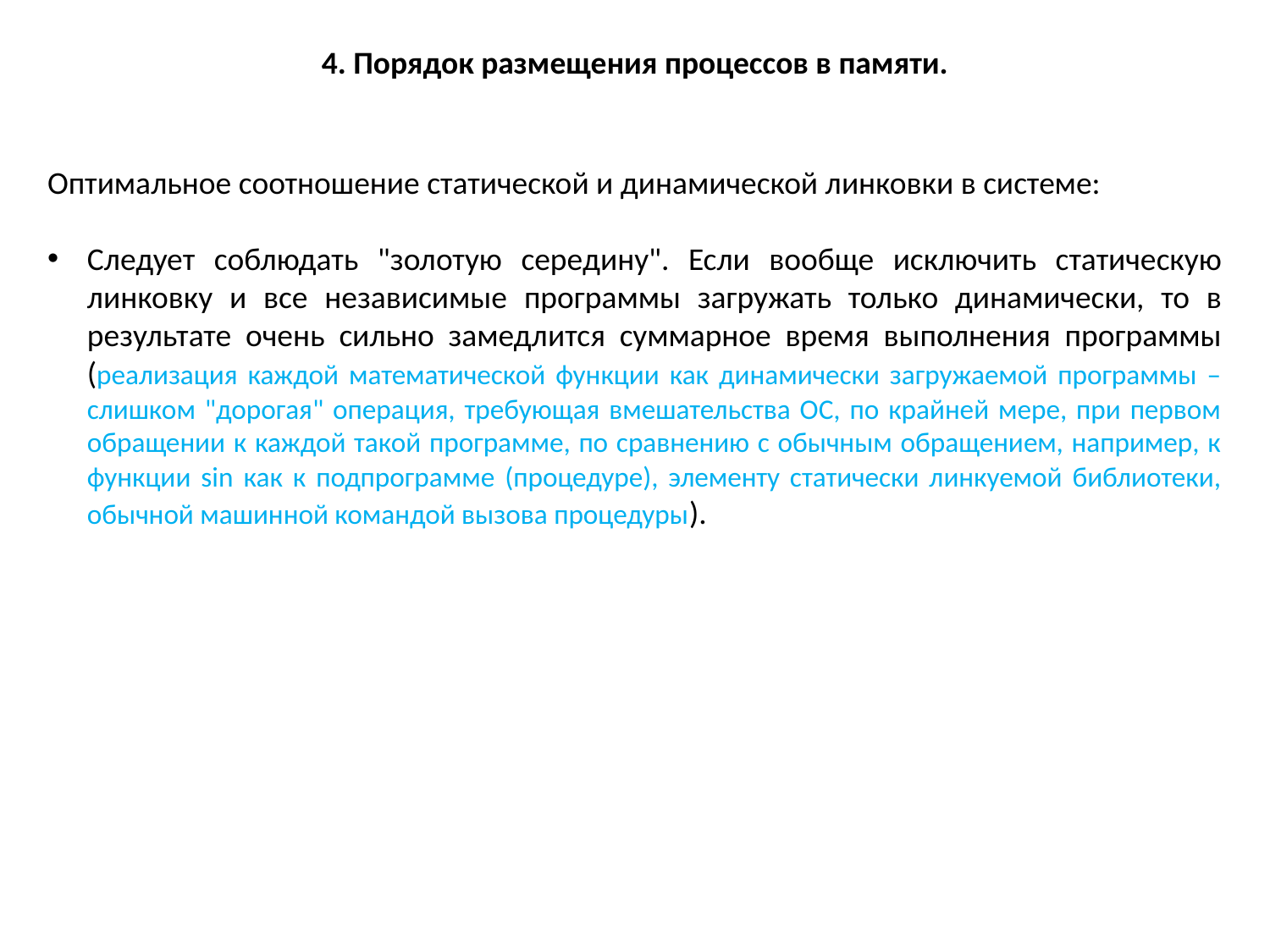

4. Порядок размещения процессов в памяти.
Оптимальное соотношение статической и динамической линковки в системе:

Следует соблюдать "золотую середину". Если вообще исключить статическую линковку и все независимые программы загружать только динамически, то в результате очень сильно замедлится суммарное время выполнения программы (реализация каждой математической функции как динамически загружаемой программы – слишком "дорогая" операция, требующая вмешательства ОС, по крайней мере, при первом обращении к каждой такой программе, по сравнению с обычным обращением, например, к функции sin как к подпрограмме (процедуре), элементу статически линкуемой библиотеки, обычной машинной командой вызова процедуры).